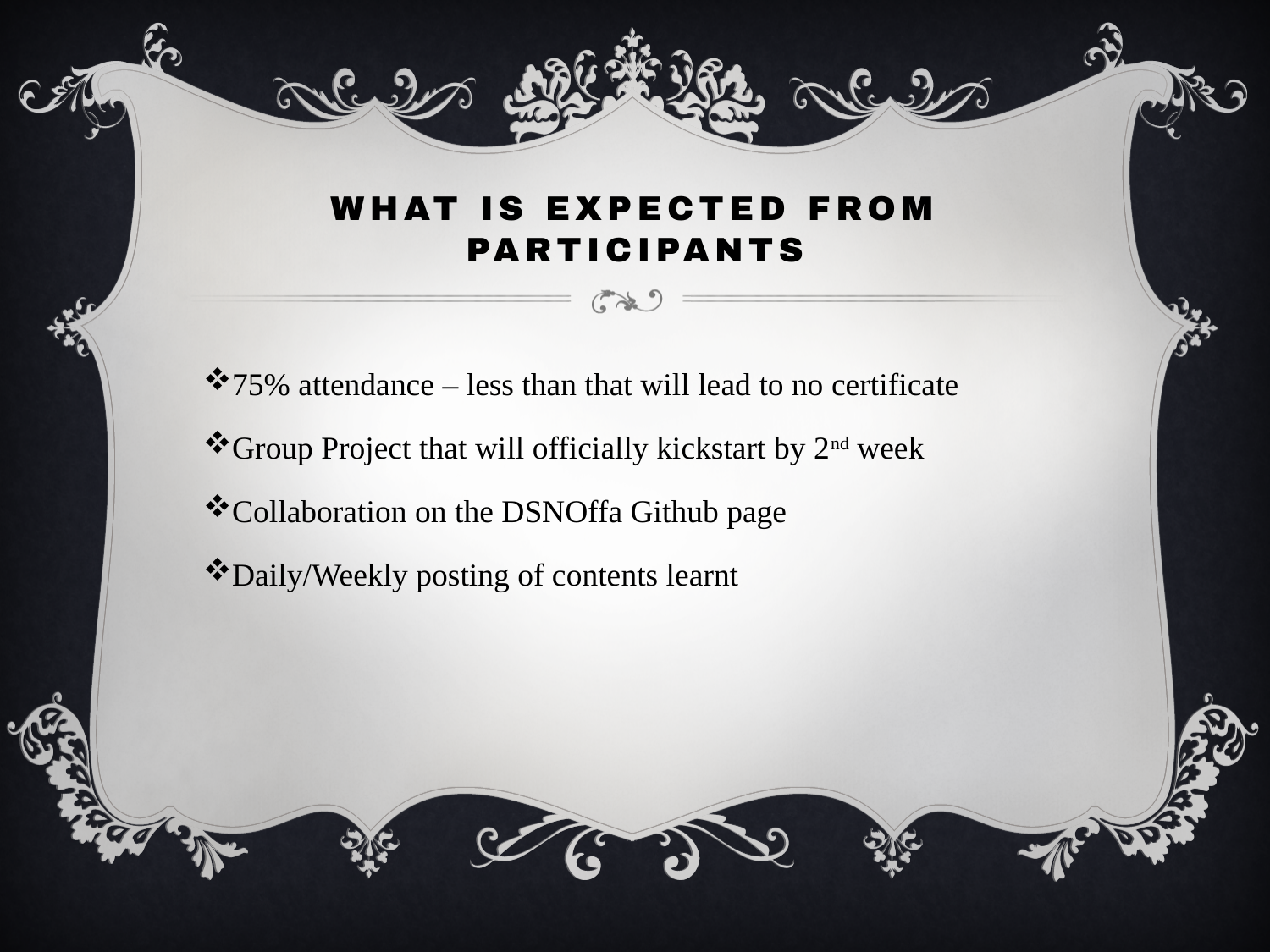

# WHAT IS EXPECTED FROM PARTICIPANTS
75% attendance – less than that will lead to no certificate
Group Project that will officially kickstart by 2nd week
Collaboration on the DSNOffa Github page
Daily/Weekly posting of contents learnt